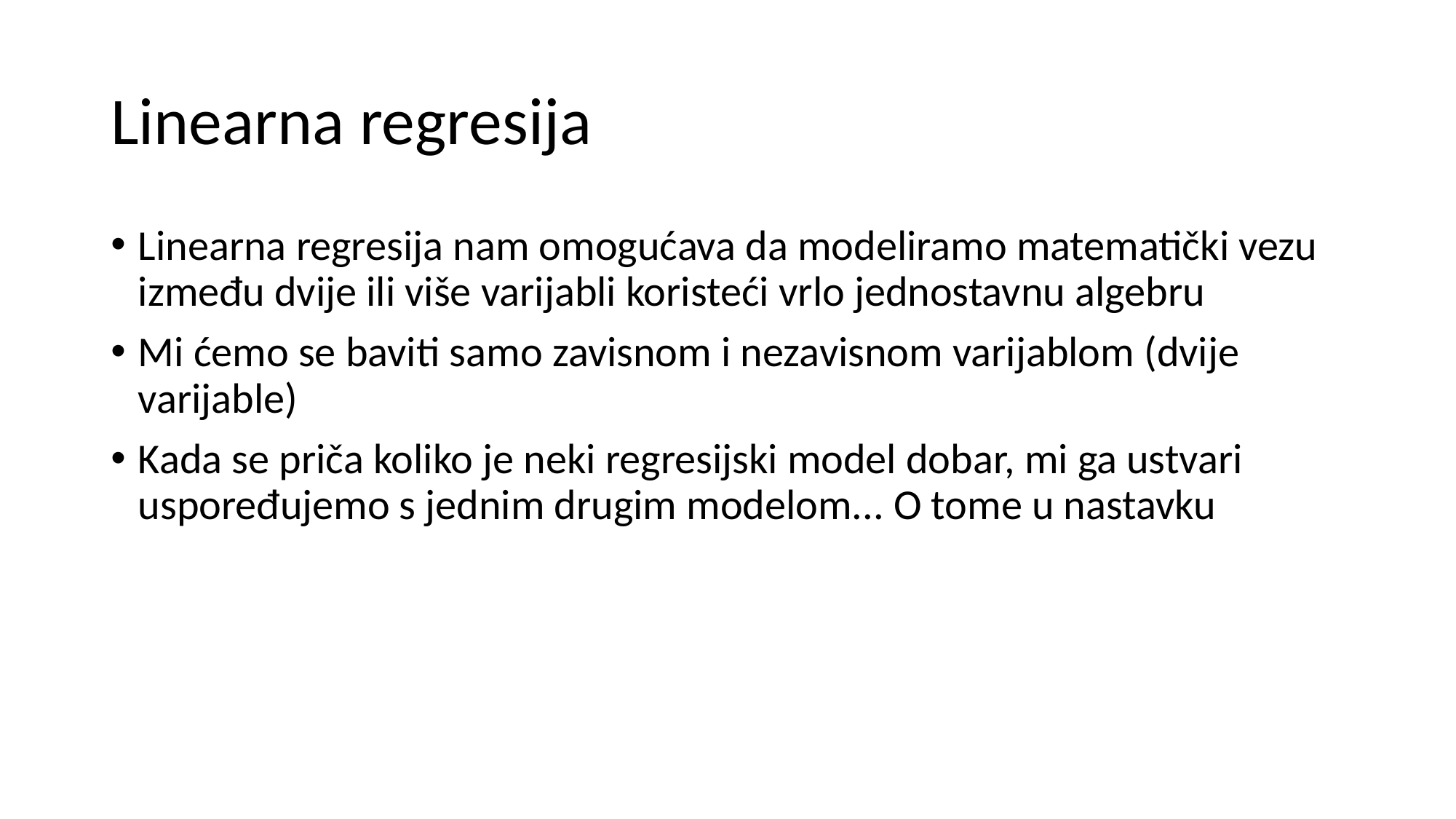

# Linearna regresija
Linearna regresija nam omogućava da modeliramo matematički vezu između dvije ili više varijabli koristeći vrlo jednostavnu algebru
Mi ćemo se baviti samo zavisnom i nezavisnom varijablom (dvije varijable)
Kada se priča koliko je neki regresijski model dobar, mi ga ustvari uspoređujemo s jednim drugim modelom... O tome u nastavku